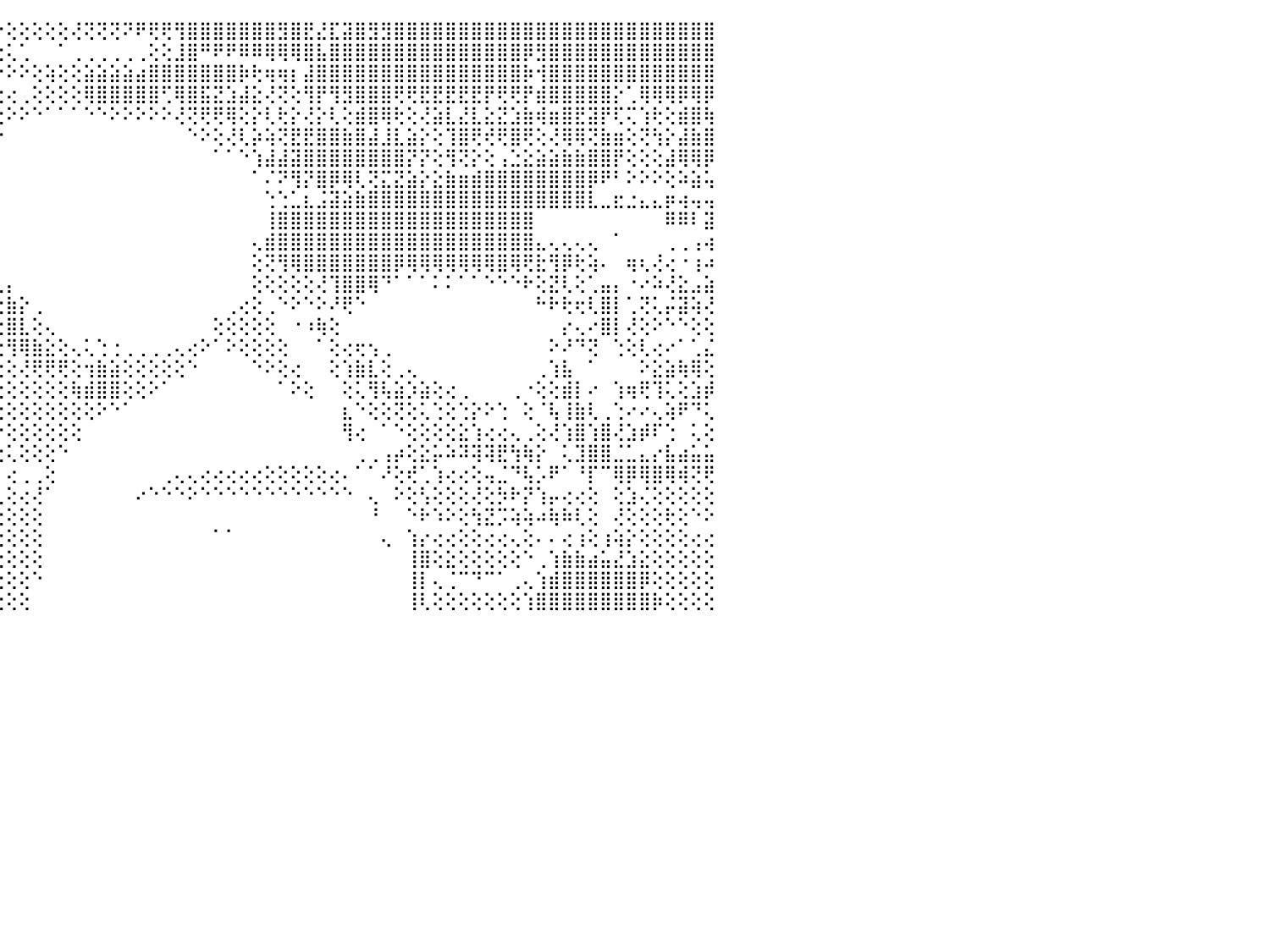

⠕⠕⠕⠕⠑⠑⠀⠀⠀⠀⢘⣿⣿⣿⣿⣿⣿⣿⡕⠀⢐⢕⢕⣗⢝⢟⢕⢀⢐⠀⠔⠅⠅⢑⢑⢕⠕⢕⢕⢕⠕⢕⠕⠁⠑⢕⢕⢕⢕⢕⢜⢝⢝⢝⠝⠟⢟⢟⢻⣿⣿⣿⣿⣿⣿⣿⣻⣿⣟⣜⣏⣽⣿⣻⣻⣿⣿⣿⣿⣿⣿⣿⣿⣿⣿⣿⣿⣿⣿⣿⣿⣿⣿⣿⣿⣿⣿⣿⣿⣿⠀
⠀⠀⠀⠀⠀⢔⠀⠀⢀⠀⣵⣿⣿⣿⣿⣿⣿⣿⡇⢕⢕⢱⣷⣏⣟⡇⢕⢕⣵⡕⡕⢕⣵⢵⢕⢔⢕⢔⢔⡔⢔⢕⢕⢄⢔⢅⢁⠀⠀⠁⢀⢀⢀⢀⢀⢀⢕⢕⣸⣿⠛⠟⠟⠿⠿⢿⢿⢿⣿⣧⣿⣿⣿⣿⣿⣿⣿⣿⣿⣿⣿⣿⣿⣿⣿⡿⣻⣿⣿⣿⣿⣿⣿⣿⣿⣿⣿⣿⣿⣿⠀
⢀⢔⢔⢔⢔⢕⢅⢄⢕⢔⢹⣿⣿⣿⣿⣿⣿⣿⡇⢕⢕⢜⢉⢸⢽⢇⢕⢑⠛⠃⠑⢕⢕⢕⢕⠕⢕⠕⠕⢕⢕⠕⠅⠑⠕⠕⠕⢕⢵⢕⢕⣵⣵⣵⣵⣴⣿⣿⣿⣿⣿⣿⣿⡷⢗⢶⢶⡆⣼⣿⣿⣿⣿⣿⣿⣿⣿⣿⣿⣿⣿⣿⣿⣿⣿⡷⢺⣿⣿⣿⣿⣿⣿⣿⣿⣿⣿⣿⣿⣿⠀
⢁⢁⣅⣥⣅⣥⢕⢕⢕⢔⠀⢼⣿⣿⣿⣿⣿⣿⣷⢕⢕⢕⢜⢞⢻⢿⢕⢕⢕⣧⢕⢕⢕⢕⢕⢕⢕⢕⢀⢕⢕⢕⢕⢕⢔⢔⢀⢕⢕⢕⢕⢿⣿⣿⣿⣿⣿⢋⢿⣿⣯⣝⣱⣼⣕⢜⢝⢕⢻⡟⢻⣻⣿⣿⣿⢟⢟⣟⣟⣟⣟⣟⡟⢟⢟⡟⣾⣿⣿⣿⣿⣿⡕⢁⢿⢿⢿⡿⢿⡿⠀
⢕⢕⣿⣸⣿⢿⡇⢕⢕⢕⠀⢝⢏⢍⣿⣿⣿⣿⣿⣷⢇⢕⢱⣵⣷⢕⢕⢕⢅⢕⡕⢕⢕⠑⠑⠑⠑⢕⢔⢕⢕⢕⢕⢕⢕⠕⠕⠑⠁⠁⠁⠑⠑⠕⠕⠕⠕⠕⢜⢝⢟⢟⢿⢕⡕⢇⢗⡕⢜⡕⢇⢕⣾⣿⢿⢗⢕⢜⣵⣇⣜⣇⣕⣝⣱⣷⢾⣶⣿⣟⣽⡟⢏⢍⢱⢗⢕⣾⣿⢷⠀
⢕⢕⢹⡏⣿⢸⡇⢕⢕⢕⢔⢕⢕⢕⣿⣿⣿⣿⣿⡷⢇⢕⢸⢿⣿⡕⢕⢕⢕⢕⣵⢕⢕⢀⠐⢀⢀⢁⢕⢕⢕⢕⢕⢕⠑⠀⠀⠀⠀⠀⠀⠀⠀⠀⠀⠀⠀⠀⠀⠑⠕⢕⢜⢇⡵⢵⢝⣟⣟⣿⣿⣷⣿⣼⣸⣇⣵⡕⢕⢹⣿⢟⢞⢟⣿⢟⢕⢜⢿⢿⢝⣷⣶⢕⢝⢳⡕⣼⣷⣿⠀
⢕⢕⢜⠕⠕⠕⠕⢕⢕⢕⢕⠔⢕⢕⠹⣿⣿⣿⣿⡇⢕⢕⢕⢕⣿⡇⢕⢕⣕⣰⡝⢕⢜⢕⢕⢕⡜⢕⡕⠑⢕⢕⢇⠀⠀⠀⠀⠀⠀⠀⠀⠀⠀⠀⠀⠀⠀⠀⠀⠀⠀⠁⠁⠑⢱⣼⣼⣽⣿⣿⣿⣿⣿⣿⣿⣿⡝⡝⢕⢻⢝⡕⢕⢠⣑⣕⣵⣵⣷⣷⣿⣿⡟⢕⢕⢕⣼⢿⢿⡿⠀
⢕⠕⠄⢔⢕⢕⢕⢕⢕⢕⠕⠐⢱⣧⣼⣿⣿⣿⣿⣿⢕⢕⢕⢕⢸⣇⠁⠅⠙⠝⢕⢀⢕⠕⠁⠁⢑⢄⠀⠀⠑⠑⠀⠀⠀⠀⠀⠀⠀⠀⠀⠀⠀⠀⠀⠀⠀⠀⠀⠀⠀⠀⠀⠀⠁⠌⠝⢻⡝⣿⡿⢿⢇⢝⣍⣝⣵⡕⣕⣷⣶⣾⣿⣿⣿⣿⣿⣿⣿⣿⡿⠟⠃⠕⠕⠕⢕⠵⣵⢥⠀
⢸⣿⣷⢕⢕⠕⠑⠑⢅⠅⠀⢀⢸⣿⣟⣿⣿⣷⢽⢕⠀⢀⢕⢕⢸⣿⢀⠀⠔⢕⢥⣅⢵⢔⠀⠀⠁⢀⣄⢄⠐⠑⠁⠀⠀⠀⠀⠀⠀⠀⠀⠀⠀⠀⠀⠀⠀⠀⠀⠀⠀⠀⠀⠀⠀⢑⢑⣁⣆⣨⣽⣵⣷⣿⣿⣿⣿⣿⣿⣿⣿⣿⣿⣿⣿⣿⣿⣿⣿⣿⣇⣀⣖⣐⣄⣄⡶⢴⢤⢤⠀
⢸⠝⠟⣔⡑⠱⠵⠆⠀⠄⠀⠀⠱⢝⡝⢝⢟⢟⢟⢳⢕⠀⠙⢷⣕⣿⡇⠀⠀⠀⠑⠑⠀⢄⢄⢄⢀⢀⢁⢄⣄⣄⢀⠀⠀⠀⠀⠀⠀⠀⠀⠀⠀⠀⠀⠀⠀⠀⠀⠀⠀⠀⠀⠀⠀⢸⣿⣿⣿⣿⣿⣿⣿⣿⣿⣿⣿⣿⣿⣿⣿⣿⣿⣿⣿⣿⠀⠀⠀⠀⠀⠀⠀⠀⠀⠀⠿⠿⠇⣽⠀
⢀⢀⢀⢍⢀⠀⠀⢄⠀⠠⠄⢀⢴⢶⣷⣷⣔⠆⠔⢃⢕⠑⠀⢠⢷⣾⣿⣧⢕⢱⢴⢥⣕⣺⣷⣷⣿⣿⣿⣿⣿⡿⢇⠀⠀⠀⠀⠀⠀⠀⠀⠀⠀⠀⠀⠀⠀⠀⠀⠀⠀⠀⠀⠀⢄⣾⣿⣿⣿⣿⣿⣿⣿⣿⣿⣿⣿⣿⣿⣿⣿⣿⣿⣿⣿⣿⣄⢄⢄⢄⢄⠀⠁⠀⠀⠀⢀⢀⢠⢴⠀
⣵⣵⣵⣕⣕⣕⣑⣕⣷⡶⢷⢵⢇⠕⠤⢬⢉⠛⠓⠐⢒⢖⢕⢅⢜⢣⢝⢕⣵⣾⣿⣿⢿⠏⢕⠜⠝⠝⠕⠑⠑⠕⢕⡔⠀⠀⠀⠀⠀⠀⠀⠀⠀⠀⠀⠀⠀⠀⠀⠀⠀⠀⠀⠀⢕⢝⢻⢿⣿⣿⣿⣿⣿⣿⣿⡿⢿⢿⢿⢿⢿⢿⢿⣿⢿⢟⣗⢻⡿⢗⢵⠄⠀⢶⢆⢜⢔⠐⢰⠴⠀
⣿⡿⣿⣿⣿⣿⣿⣿⣿⣿⡿⢿⢗⢔⣐⣐⣀⣔⣱⣵⣵⣵⣷⣵⣵⣷⣷⣷⣿⣿⡟⠑⠀⠀⠀⠀⠀⠀⠀⠀⠀⠀⠀⢇⢄⡄⠀⠀⠀⠀⠀⠀⠀⠀⠀⠀⠀⠀⠀⠀⠀⠀⠀⠀⢕⢕⢕⢕⢕⢜⢹⣿⣿⢿⠙⠁⠁⠁⠅⠅⠁⠁⠑⠑⠑⠗⢕⣝⢇⢕⢁⣤⡄⠐⠔⠵⢜⣕⣠⣵⠀
⣾⣿⣿⣿⣿⣿⣿⣿⣯⣽⣕⣕⣕⣕⣸⣵⣷⣿⣿⣿⣿⣿⣿⣿⣿⣿⣿⣿⣿⢏⠁⠀⠀⠀⠀⠀⠀⠀⠀⠀⠀⠀⠀⠀⢑⣷⡕⢀⠀⠀⠀⠀⠀⠀⠀⠀⠀⠀⠀⠀⠀⠀⢀⢔⢕⢀⠑⠕⠑⠕⠜⢟⠑⠀⠀⠀⠀⠀⠀⠀⠀⠀⠀⠀⠀⠀⠓⠗⢗⢖⢇⣿⡇⢁⢝⢅⡬⣽⢵⢜⠀
⣿⣿⣿⣿⣿⣿⣿⣿⣿⣿⣿⣿⣿⣿⣿⣿⣿⣿⣿⣿⣿⣿⣿⣿⣿⣿⣿⡿⠑⠀⠀⠀⠀⠀⠀⠀⠀⠀⠀⠀⠀⠀⠀⠀⢕⣿⣇⢕⢄⠀⠀⠀⠀⠀⠀⠀⠀⠀⠀⠀⠀⢕⢕⢕⢕⢕⠀⠐⠰⢷⢕⠀⠀⠀⠀⠀⠀⠀⠀⠀⠀⠀⠀⠀⠀⠀⠀⠀⡔⢄⠔⣿⡇⢜⢕⠕⠑⠑⢕⢕⠀
⣿⣿⣿⣿⣿⣿⣿⣿⣿⣿⣿⣿⣿⣿⣿⣿⣿⣿⣿⣿⣿⣿⣿⣿⣿⣿⠏⠁⠀⠀⠀⠀⠀⠀⠀⠀⠀⠀⠀⠀⠀⠀⠀⠀⢕⢻⢿⣷⣕⢕⢄⢅⢑⢐⢀⢀⢀⢀⢄⢔⠕⠁⠕⢕⢕⢕⢕⠀⠀⠁⢕⢔⢖⢢⢀⠀⠀⠀⠀⠀⠀⠀⠀⠀⠀⠀⠀⠕⠜⠙⢝⠀⢑⢕⢇⢔⠔⠁⢁⣌⠀
⢿⣿⣟⢿⣿⣿⣿⣿⣿⣿⣿⣿⣿⣿⣿⣿⣿⣿⣿⣿⣿⣿⣿⣿⣿⠑⠀⠀⠀⠀⠀⠀⠀⠀⠀⠀⠀⠀⠀⠀⠀⠀⠀⢕⢕⢕⢜⢟⢟⢟⢕⢲⣷⣵⢕⢕⢕⢕⢕⠑⠀⠀⠀⠀⠑⠕⢕⢔⠀⠀⢕⢱⣷⣇⢕⢀⢄⠀⠀⠀⠀⠀⠀⠀⠀⠀⢀⢱⣧⠀⠁⠀⠀⠀⠕⣕⣵⢷⢿⢕⠀
⢕⢕⢜⢕⢜⢿⣿⣿⣿⣿⣿⣿⣿⣿⣿⣿⣿⣿⣿⣿⣿⣿⣿⣿⠑⠀⠀⠀⠀⠀⠀⠀⠀⠀⠀⠀⠀⠀⠀⠀⠀⠀⢄⢕⢕⢕⢕⢕⢕⢕⢷⣾⣿⣿⢕⢕⠕⠁⠀⠀⠀⠀⠀⠀⠀⠀⠁⠕⢕⠀⠀⢕⢅⢻⢧⣵⡱⣵⢕⢔⢀⠀⠀⠀⢀⠐⢕⢕⣾⡇⠔⠀⢱⢶⢟⢹⢅⢕⣱⡾⠀
⡕⠕⠀⠕⢕⢕⠝⣿⣿⣿⣿⣿⣿⣿⣿⣿⣿⣿⣿⣿⡿⠟⠏⠁⠀⠀⠀⠀⠀⠀⠀⠀⠀⠀⠀⠀⠀⠀⠀⠀⠀⠀⢕⢕⢕⢕⢕⢕⢕⢕⢕⢕⠕⠑⠁⠀⠀⠀⠀⠀⠀⠀⠀⠀⠀⠀⠀⠀⠀⠀⠀⣆⠑⢕⢕⢝⢕⢅⢑⢕⢑⡕⠕⢑⠀⢕⠈⢧⢸⣷⢇⢀⢑⠔⠔⢄⢵⠟⠙⢅⠀
⣷⡴⠀⠀⠕⢕⠀⠘⢿⣿⣿⣿⣿⣿⣿⣿⡿⠟⠟⠛⠑⠀⠀⠀⠀⠀⠀⠀⠀⠀⠀⠀⠀⠀⠀⠀⠀⠀⠀⠀⠀⠀⠀⢁⠑⢕⢕⢕⢕⢕⢕⠀⠀⠀⠀⠀⠀⠀⠀⠀⠀⠀⠀⠀⠀⠀⠀⠀⠀⠀⠀⢻⢔⠀⠁⠑⢕⢕⢕⢕⣕⢱⢔⢔⢄⢀⢕⢜⢱⣿⢱⣿⢜⣱⡾⠏⢑⠀⢅⢕⠀
⣿⣿⣄⠀⠀⢕⢄⢄⢼⣿⣿⣿⣿⣿⢏⠑⠁⠀⠀⠀⠀⠀⠀⠀⠀⠀⠀⠀⠀⠀⠀⢄⣄⠀⠀⠀⠀⠀⠀⠀⠀⠀⢑⢕⢑⢅⢕⢕⢕⠑⠀⠀⠀⠀⠀⠀⠀⠀⠀⠀⠀⠀⠀⠀⠀⠀⠀⠀⠀⠀⠀⠀⢀⢀⢠⡴⢕⣕⡥⠵⠽⢽⢽⣟⢳⢷⡕⠀⢅⣹⣿⣿⣈⣁⣄⡔⣧⣴⣥⣥⠀
⣿⣿⣿⣷⣤⡀⠑⢅⢘⢻⣿⣿⡿⢟⠁⠀⠀⠀⠀⠀⠀⠀⠀⠀⠀⠀⠀⠀⣤⣤⣴⣿⣿⠀⠀⠀⠀⠀⠀⠀⠀⠀⠑⠁⠄⢔⢀⢀⢕⠀⠀⠀⠀⠀⠀⠀⠀⢀⢄⢄⢔⢔⢔⢔⢔⢕⢕⢕⢕⢕⢔⠄⠁⠁⠜⢕⢞⢁⢱⢔⢔⢕⢤⣈⠙⢧⡡⠟⠁⠘⡏⠉⢿⡿⢿⣿⢿⢾⢝⢟⠀
⣿⣿⣿⣿⣿⣿⣦⡑⠕⢘⢿⢏⠑⠀⠀⠀⠀⠀⠀⠀⠀⠀⢀⣄⣄⣄⣴⣾⣿⣿⣿⣿⣿⠀⠀⠀⠀⠀⠀⠀⠀⠀⢀⠀⢄⢕⢔⢜⠁⠀⠀⠀⠀⠀⠀⠔⠑⠑⠑⠕⠑⠑⠑⠑⠑⠑⠑⠑⠑⠑⠑⠑⠀⢄⠀⠕⢕⢣⢕⢕⢕⢜⢕⡳⠗⡝⢱⡤⢔⢔⢕⠀⢕⣱⢌⢕⢕⢕⢕⢕⠀
⣿⣿⣿⣿⣿⣿⣿⣿⣆⢕⠜⠟⣿⣧⡀⠀⠀⠀⠀⢀⣠⣾⣿⣿⣿⣿⣿⣿⣿⣿⣿⣿⣿⠀⠀⠀⠀⠀⠀⠀⠀⠀⢕⢕⢕⢕⢕⢕⠀⠀⠀⠀⠀⠀⠀⠀⠀⠀⠀⠀⠀⠀⠀⠀⠀⠀⠀⠀⠀⠀⠀⠀⠀⠘⠀⠀⠑⠗⠱⠕⢕⢳⣝⡩⢵⢵⠴⢷⠷⢇⢕⠀⢜⢕⢕⢕⢗⢕⠑⠕⠀
⣿⣿⣿⣿⣿⣿⣿⣿⣿⣧⢀⠀⢸⣿⣿⠀⢄⣴⣿⣿⣿⣿⣿⣿⣿⣿⣿⣿⣿⣟⠙⠙⢇⠀⠀⠀⠀⠀⠀⠀⠀⠀⢕⢕⢕⢕⢕⢕⠀⠀⠀⠀⠀⠀⠀⠀⠀⠀⠀⠀⠀⠁⠁⠀⠀⠀⠀⠀⠀⠀⠀⠀⠀⠀⢄⠀⢱⡔⢔⢔⢕⢕⢔⢔⢄⢕⠄⠄⢔⢰⢕⢰⢵⡕⢕⢕⢕⢕⢔⢔⠀
⣿⣿⣿⣿⣿⣿⣿⣿⣿⢏⢅⢀⢈⢏⢙⠺⢿⠿⣿⣿⣿⣿⣿⣿⣿⣿⢟⢻⣿⣿⣷⢔⢀⠀⠀⠀⠀⠀⠀⠀⠀⢀⢕⢕⢕⢕⢕⢕⠀⠀⠀⠀⠀⠀⠀⠀⠀⠀⠀⠀⠀⠀⠀⠀⠀⠀⠀⠀⠀⠀⠀⠀⠀⠀⠀⠀⢸⣿⢕⣕⢕⢕⢕⢕⢕⠑⢀⢱⣷⣷⣴⣥⣜⣱⣕⢕⢕⢕⢕⢕⠀
⣿⣿⣿⣿⣿⣽⣿⢿⢟⢕⢇⢕⢱⢕⢕⢕⢕⢕⢔⢌⢙⠛⠻⢟⢟⢷⢄⢀⢻⣿⢟⠑⢔⠔⠀⠀⠀⠀⠀⠀⠀⢕⢕⢕⢕⢕⢕⠑⠀⠀⠀⠀⠀⠀⠀⠀⠀⠀⠀⠀⠀⠀⠀⠀⠀⠀⠀⠀⠀⠀⠀⠀⠀⠀⠀⠀⢸⡇⢄⢈⠉⠙⠉⠁⢀⢄⢱⣾⣿⣿⣿⣿⣿⣿⡿⢕⢕⢕⢕⢕⠀
⣿⣿⣿⣷⡿⣿⡇⢕⣕⡕⢕⠕⣵⡿⢟⢗⢕⢕⢕⢕⢕⢕⢔⢔⢕⢕⢔⢕⢱⢱⢆⠀⠀⠀⠀⠀⠀⠀⠀⠀⠀⠑⢕⢕⢕⢕⢕⠀⠀⠀⠀⠀⠀⠀⠀⠀⠀⠀⠀⠀⠀⠀⠀⠀⠀⠀⠀⠀⠀⠀⠀⠀⠀⠀⠀⠀⢸⢇⢕⢕⢕⢕⢕⢕⢕⢱⣿⣿⣿⣿⣿⣿⣿⣿⣿⡷⢕⢕⢕⢕⠀
⠀⠀⠀⠀⠀⠀⠀⠀⠀⠀⠀⠀⠀⠀⠀⠀⠀⠀⠀⠀⠀⠀⠀⠀⠀⠀⠀⠀⠀⠀⠀⠀⠀⠀⠀⠀⠀⠀⠀⠀⠀⠀⠀⠀⠀⠀⠀⠀⠀⠀⠀⠀⠀⠀⠀⠀⠀⠀⠀⠀⠀⠀⠀⠀⠀⠀⠀⠀⠀⠀⠀⠀⠀⠀⠀⠀⠀⠀⠀⠀⠀⠀⠀⠀⠀⠀⠀⠀⠀⠀⠀⠀⠀⠀⠀⠀⠀⠀⠀⠀⠀